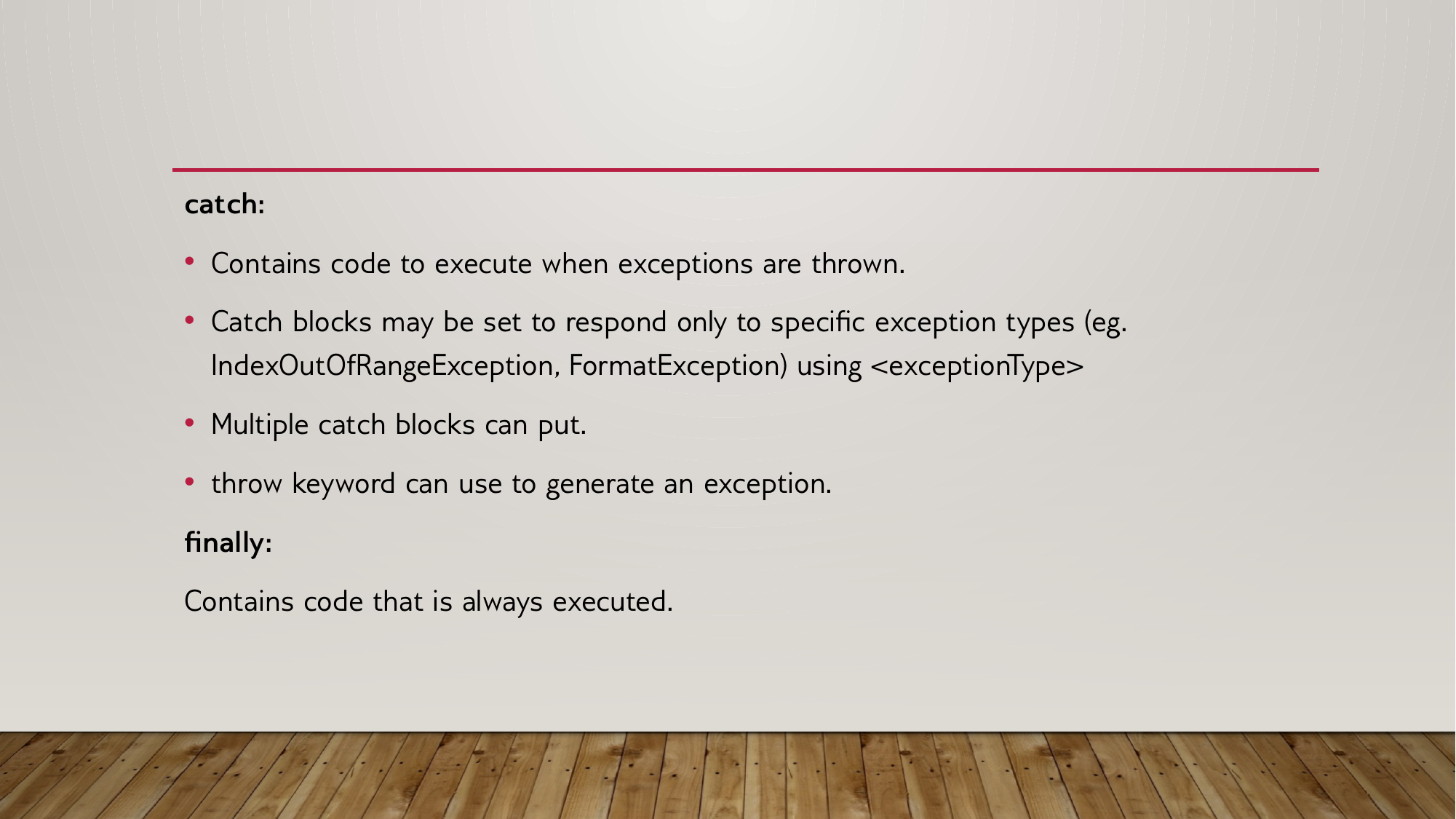

#
catch:
Contains code to execute when exceptions are thrown.
Catch blocks may be set to respond only to specific exception types (eg. IndexOutOfRangeException, FormatException) using <exceptionType>
Multiple catch blocks can put.
throw keyword can use to generate an exception.
finally:
Contains code that is always executed.